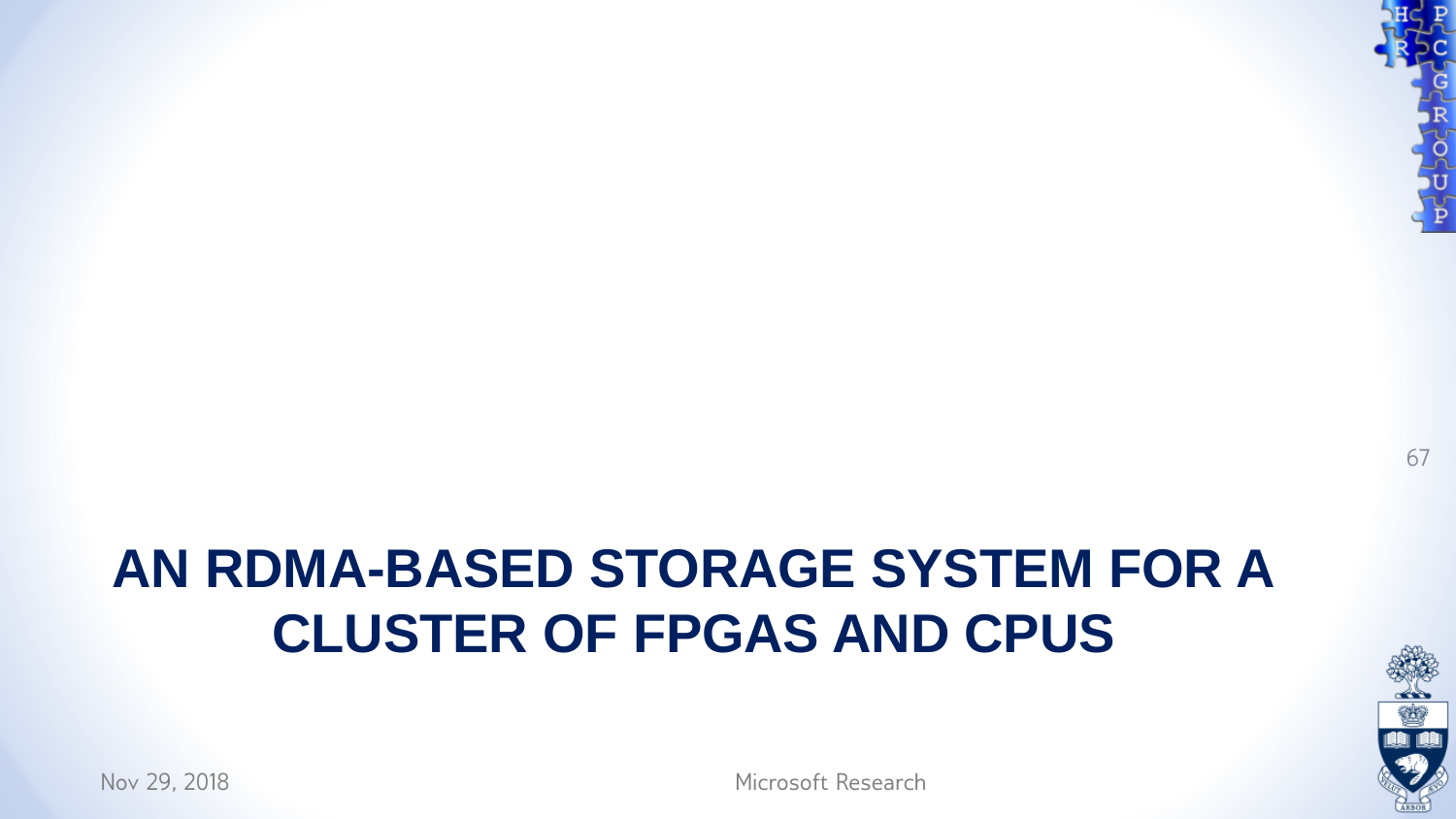

67
# AN RDMA-BASED STORAGE SYSTEM FOR A CLUSTER OF FPGAS AND CPUS
Nov 29, 2018
Microsoft Research